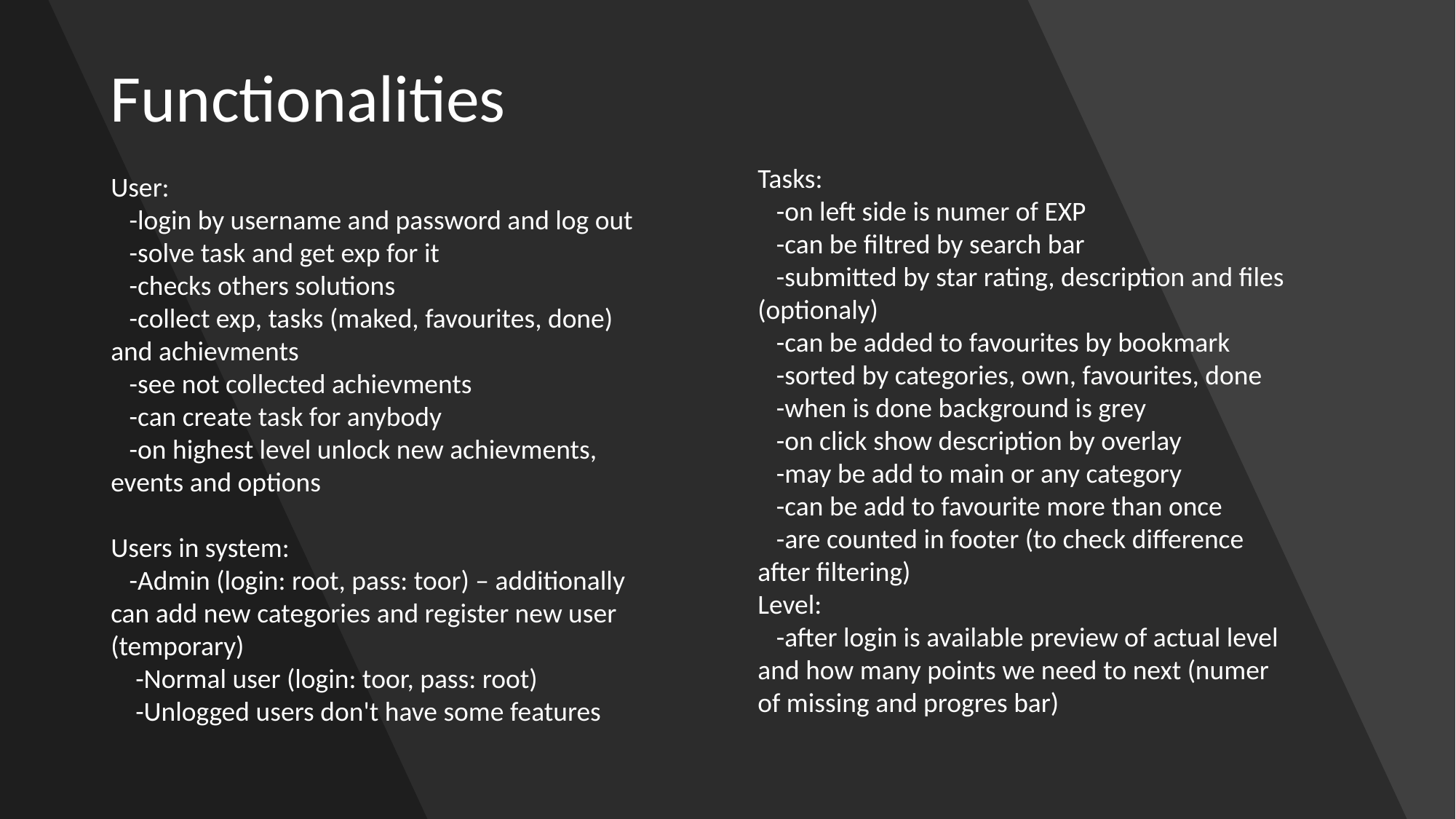

# Functionalities
Tasks:
   -on left side is numer of EXP
   -can be filtred by search bar
   -submitted by star rating, description and files (optionaly)
   -can be added to favourites by bookmark
   -sorted by categories, own, favourites, done
   -when is done background is grey
   -on click show description by overlay
   -may be add to main or any category
   -can be add to favourite more than once
   -are counted in footer (to check difference after filtering)
Level:
   -after login is available preview of actual level and how many points we need to next (numer of missing and progres bar)

User:
   -login by username and password and log out
   -solve task and get exp for it
   -checks others solutions
   -collect exp, tasks (maked, favourites, done) and achievments
   -see not collected achievments
   -can create task for anybody
   -on highest level unlock new achievments, events and options

Users in system:
   -Admin (login: root, pass: toor) – additionally can add new categories and register new user (temporary)
    -Normal user (login: toor, pass: root)
    -Unlogged users don't have some features